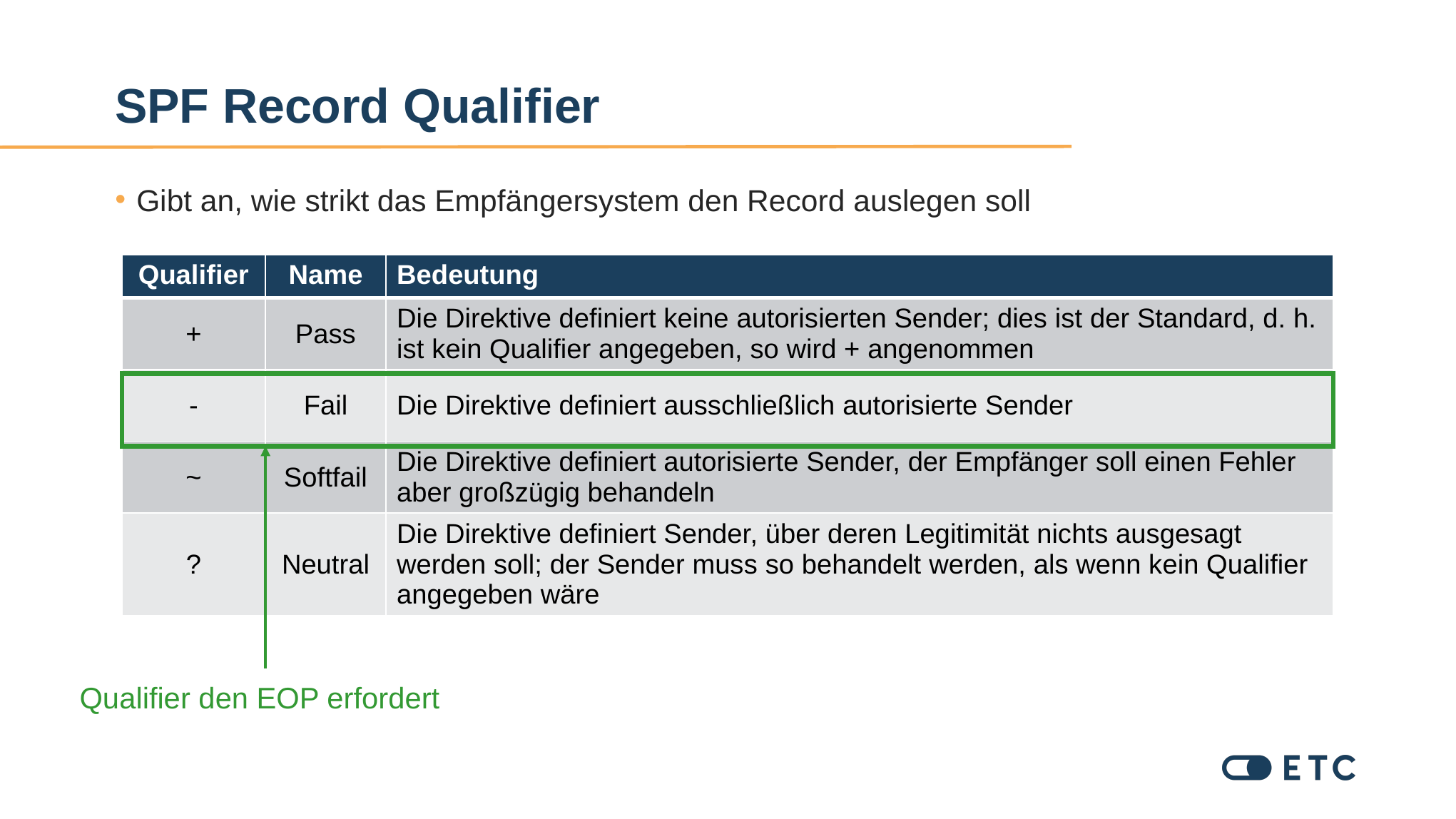

# SPF Record Qualifier
Gibt an, wie strikt das Empfängersystem den Record auslegen soll
| Qualifier | Name | Bedeutung |
| --- | --- | --- |
| + | Pass | Die Direktive definiert keine autorisierten Sender; dies ist der Standard, d. h. ist kein Qualifier angegeben, so wird + angenommen |
| - | Fail | Die Direktive definiert ausschließlich autorisierte Sender |
| ~ | Softfail | Die Direktive definiert autorisierte Sender, der Empfänger soll einen Fehler aber großzügig behandeln |
| ? | Neutral | Die Direktive definiert Sender, über deren Legitimität nichts ausgesagt werden soll; der Sender muss so behandelt werden, als wenn kein Qualifier angegeben wäre |

Qualifier den EOP erfordert